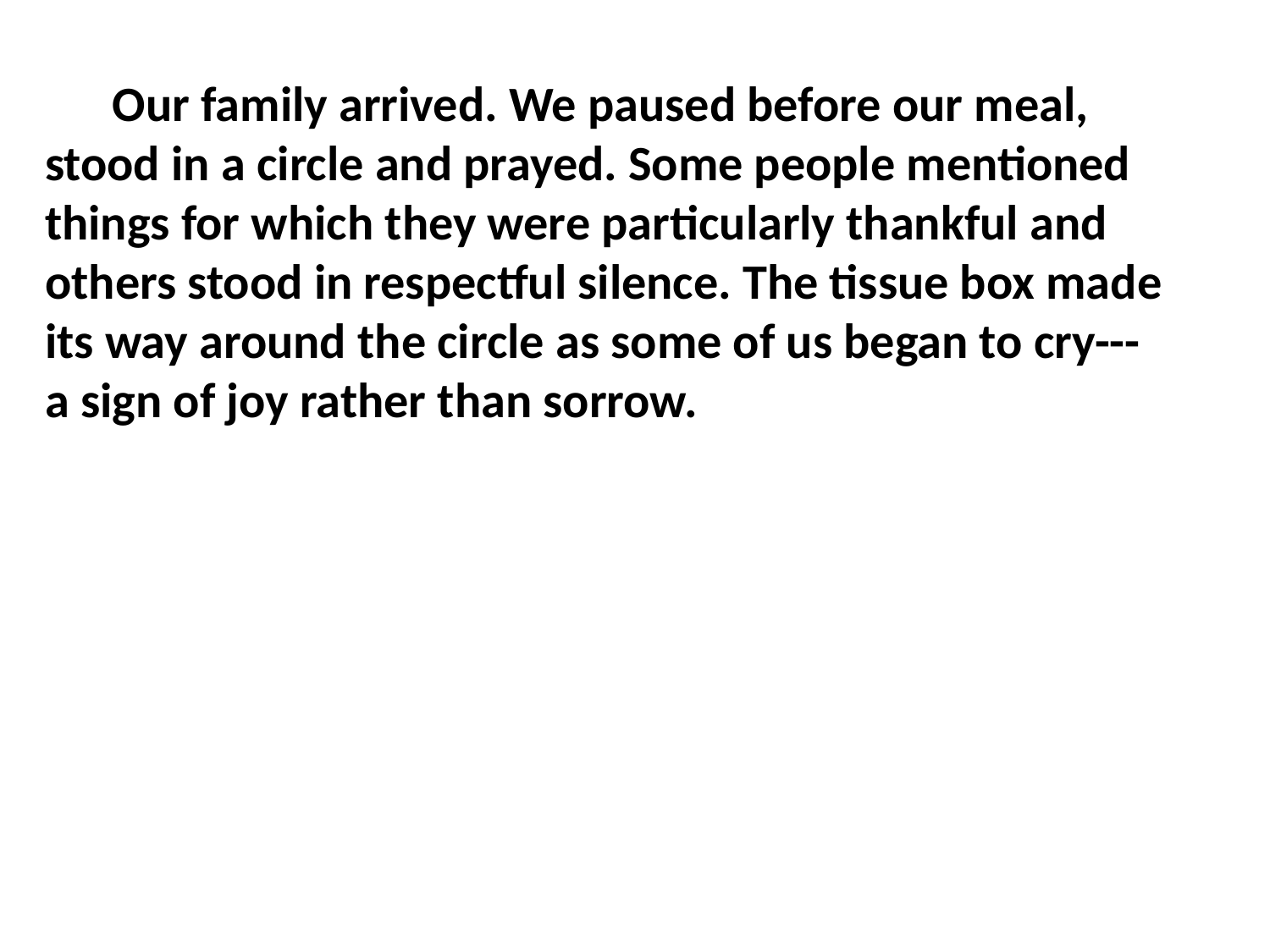

Our family arrived. We paused before our meal,
stood in a circle and prayed. Some people mentioned
things for which they were particularly thankful and
others stood in respectful silence. The tissue box made
its way around the circle as some of us began to cry---
a sign of joy rather than sorrow.